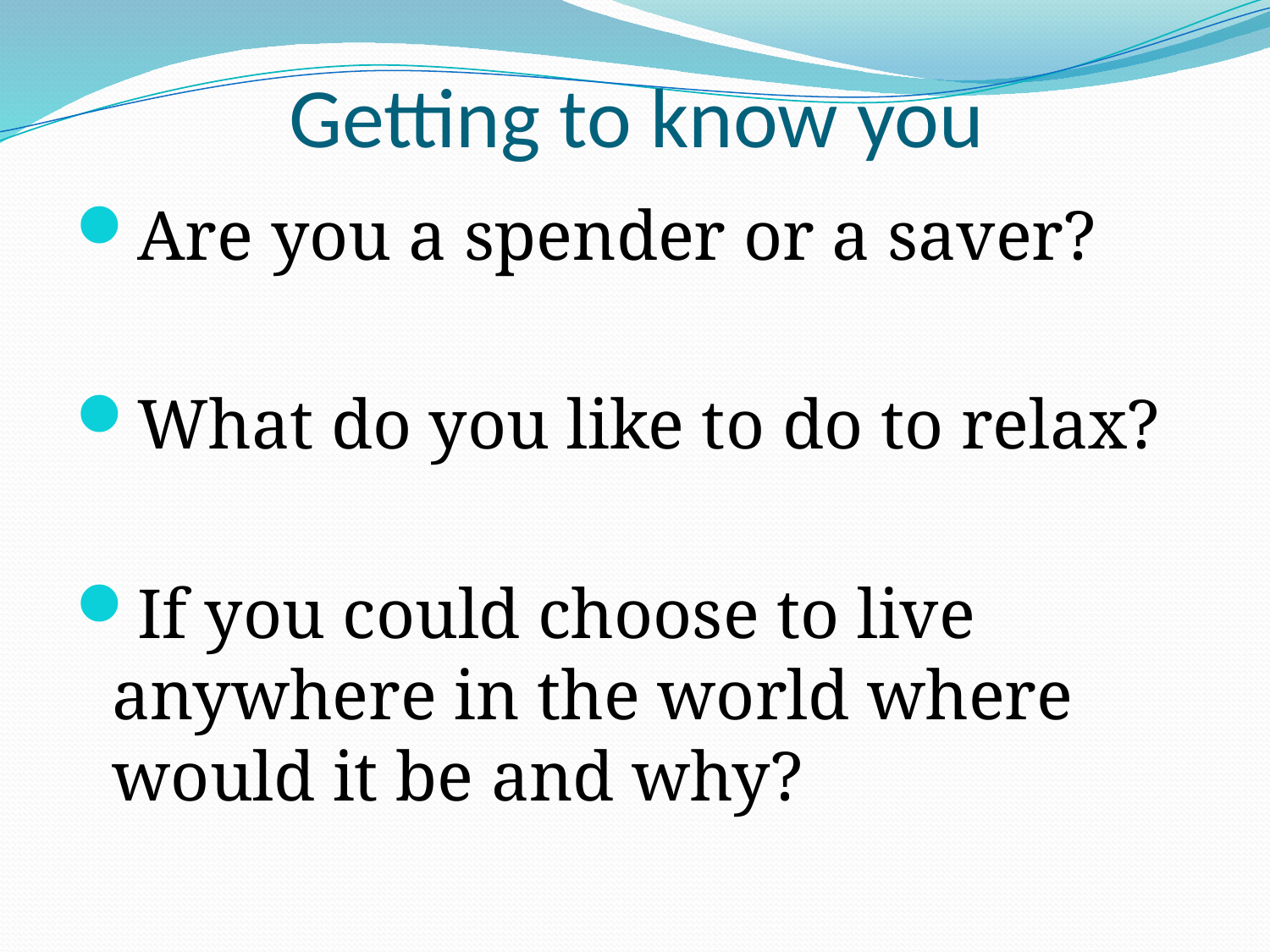

# Getting to know you
Are you a spender or a saver?

What do you like to do to relax?

If you could choose to live anywhere in the world where would it be and why?